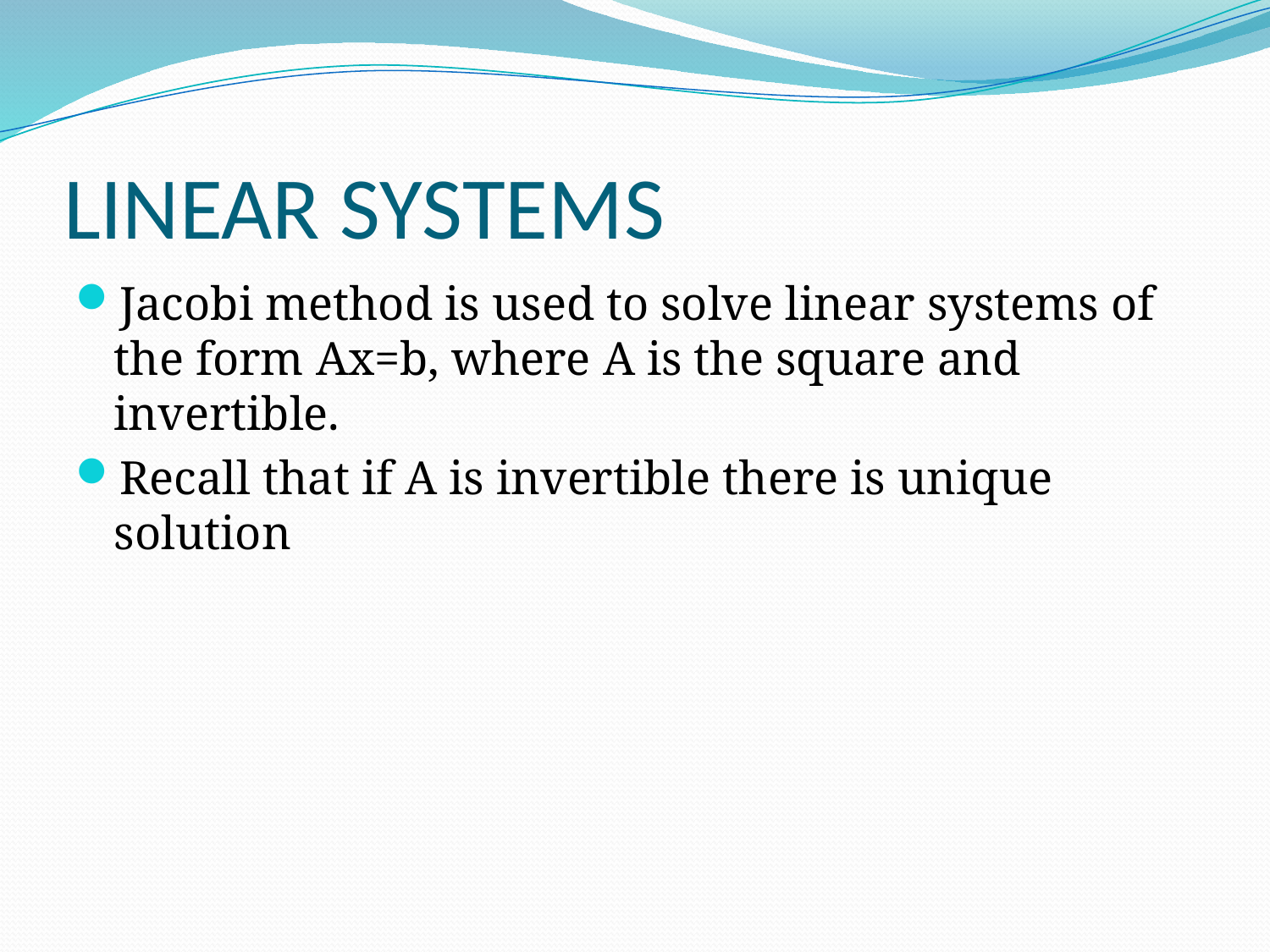

# LINEAR SYSTEMS
Jacobi method is used to solve linear systems of the form Ax=b, where A is the square and invertible.
Recall that if A is invertible there is unique solution